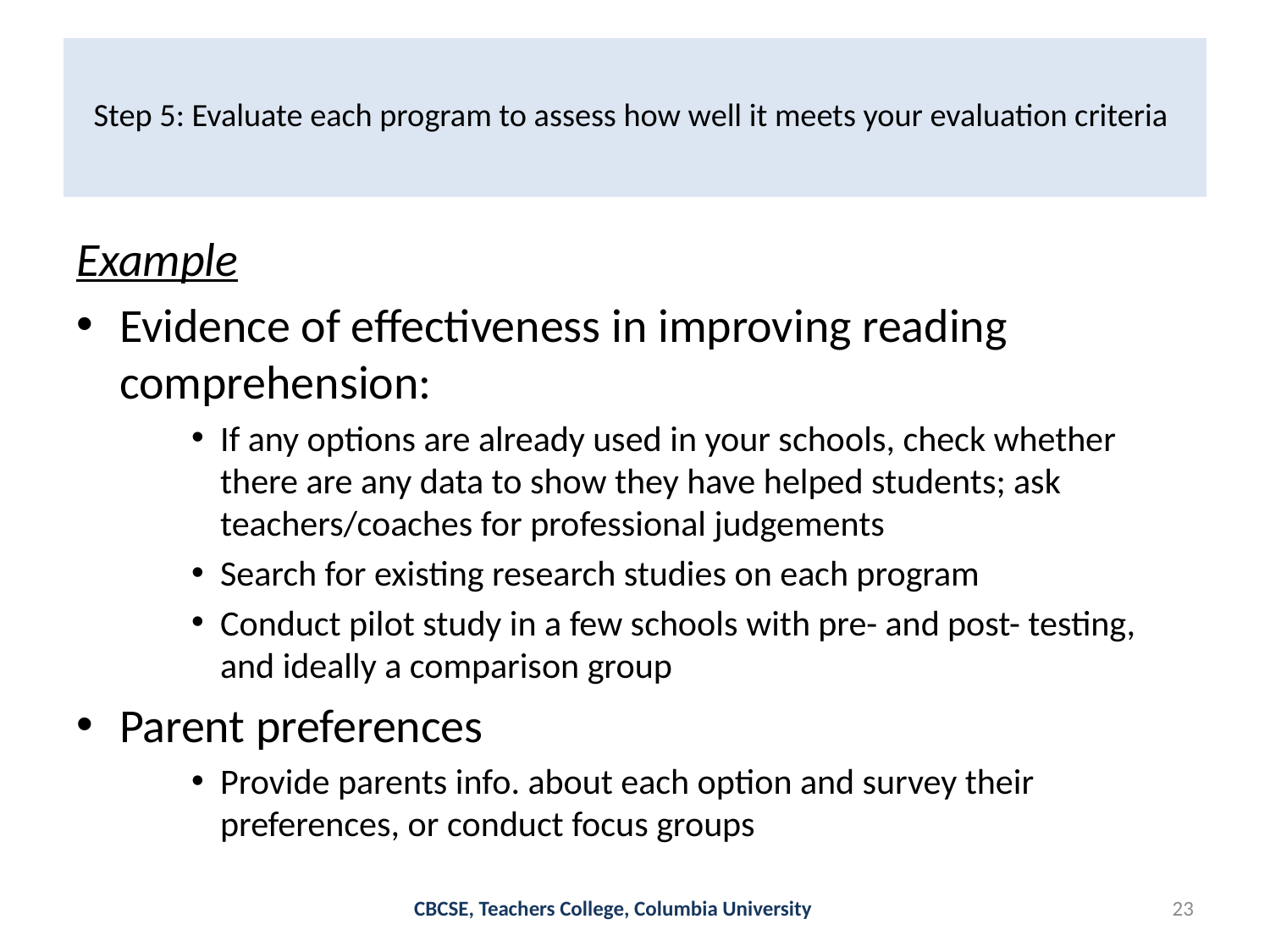

# Step 5: Evaluate each program to assess how well it meets your evaluation criteria
Example
Evidence of effectiveness in improving reading comprehension:
If any options are already used in your schools, check whether there are any data to show they have helped students; ask teachers/coaches for professional judgements
Search for existing research studies on each program
Conduct pilot study in a few schools with pre- and post- testing, and ideally a comparison group
Parent preferences
Provide parents info. about each option and survey their preferences, or conduct focus groups

CBCSE, Teachers College, Columbia University
23